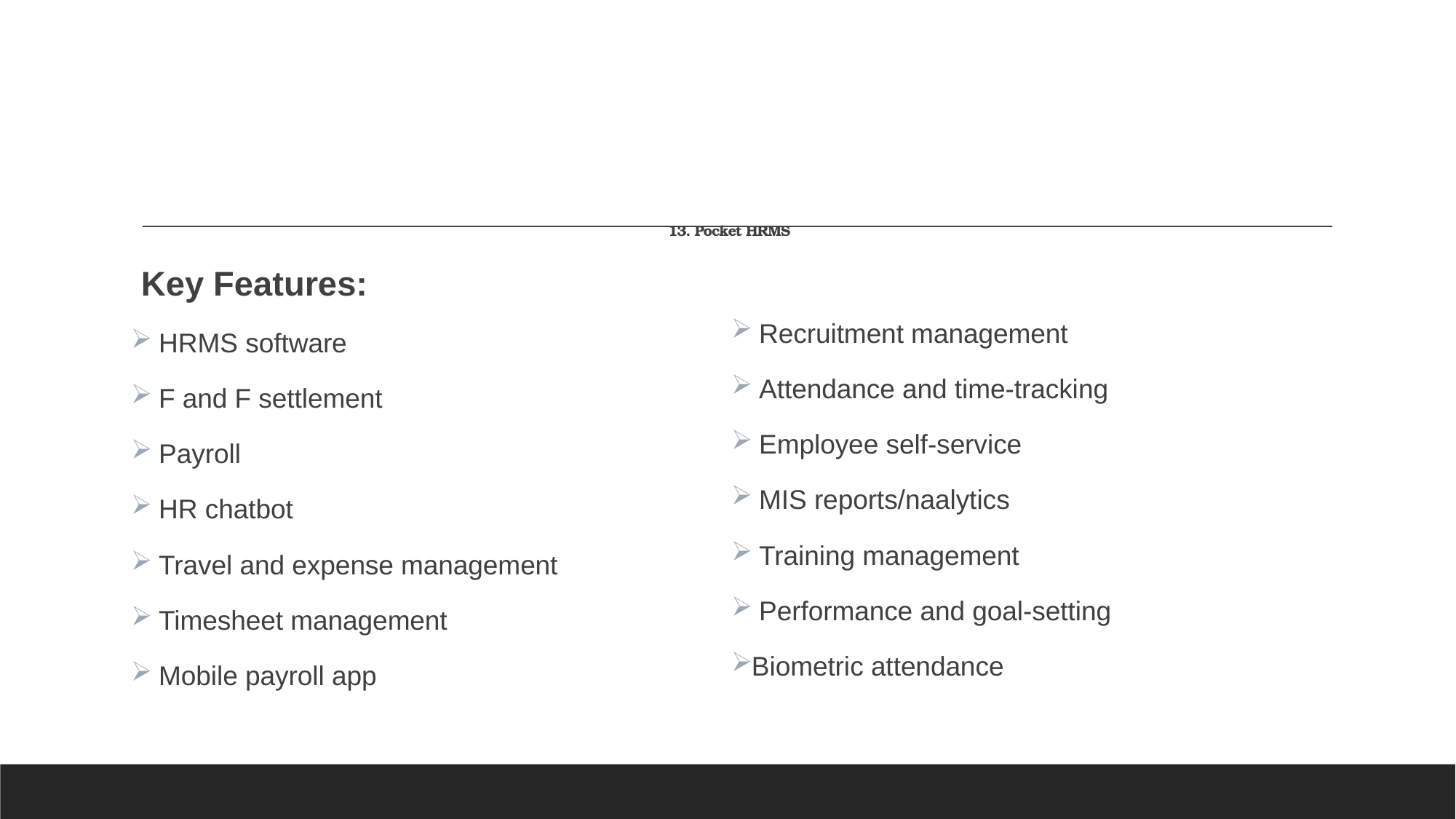

# 13. Pocket HRMS
Key Features:
 HRMS software
 F and F settlement
 Payroll
 HR chatbot
 Travel and expense management
 Timesheet management
 Mobile payroll app

 Recruitment management
 Attendance and time-tracking
 Employee self-service
 MIS reports/naalytics
 Training management
 Performance and goal-setting
Biometric attendance